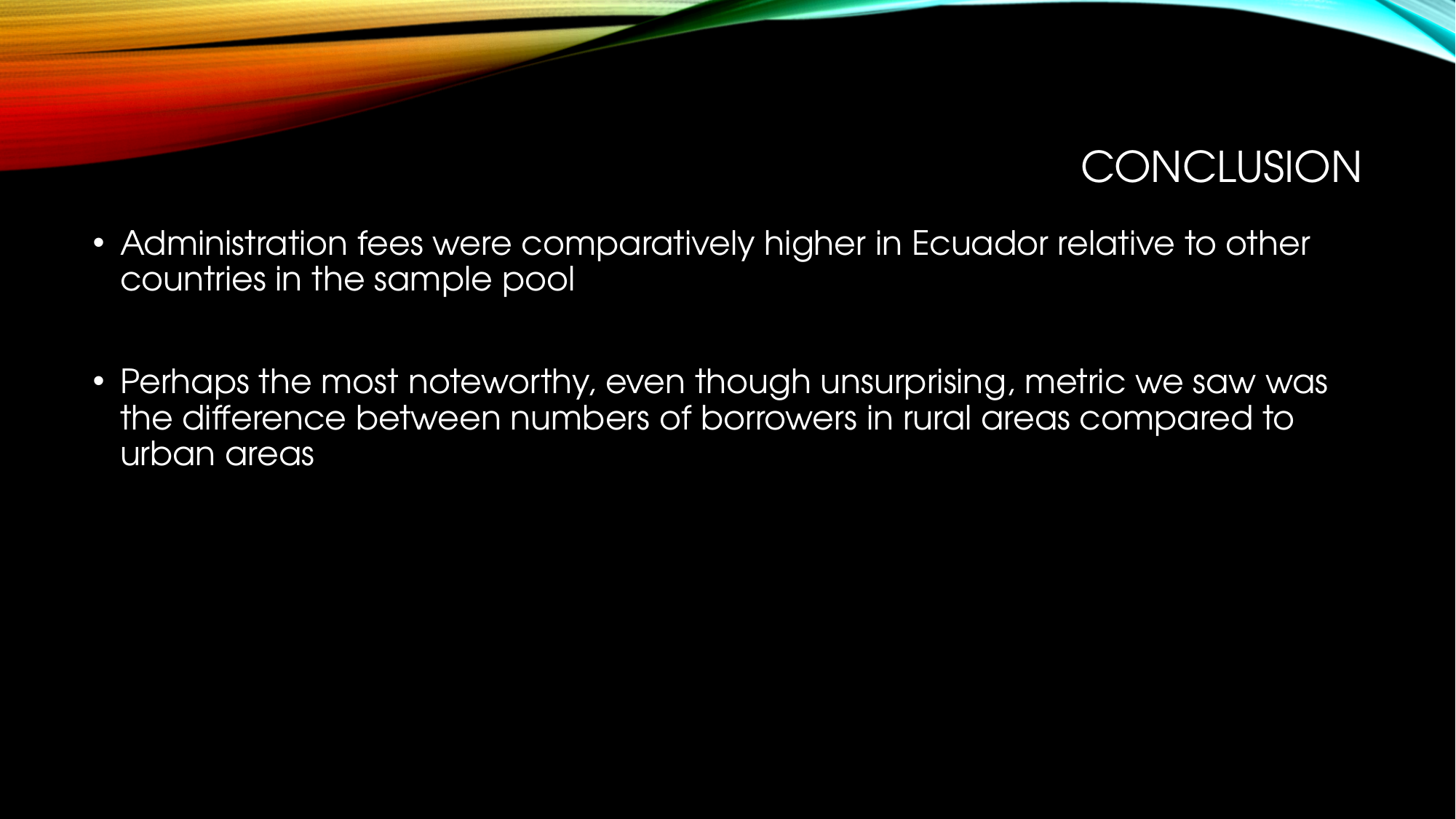

# conclusion
Administration fees were comparatively higher in Ecuador relative to other countries in the sample pool

Perhaps the most noteworthy, even though unsurprising, metric we saw was the difference between numbers of borrowers in rural areas compared to urban areas